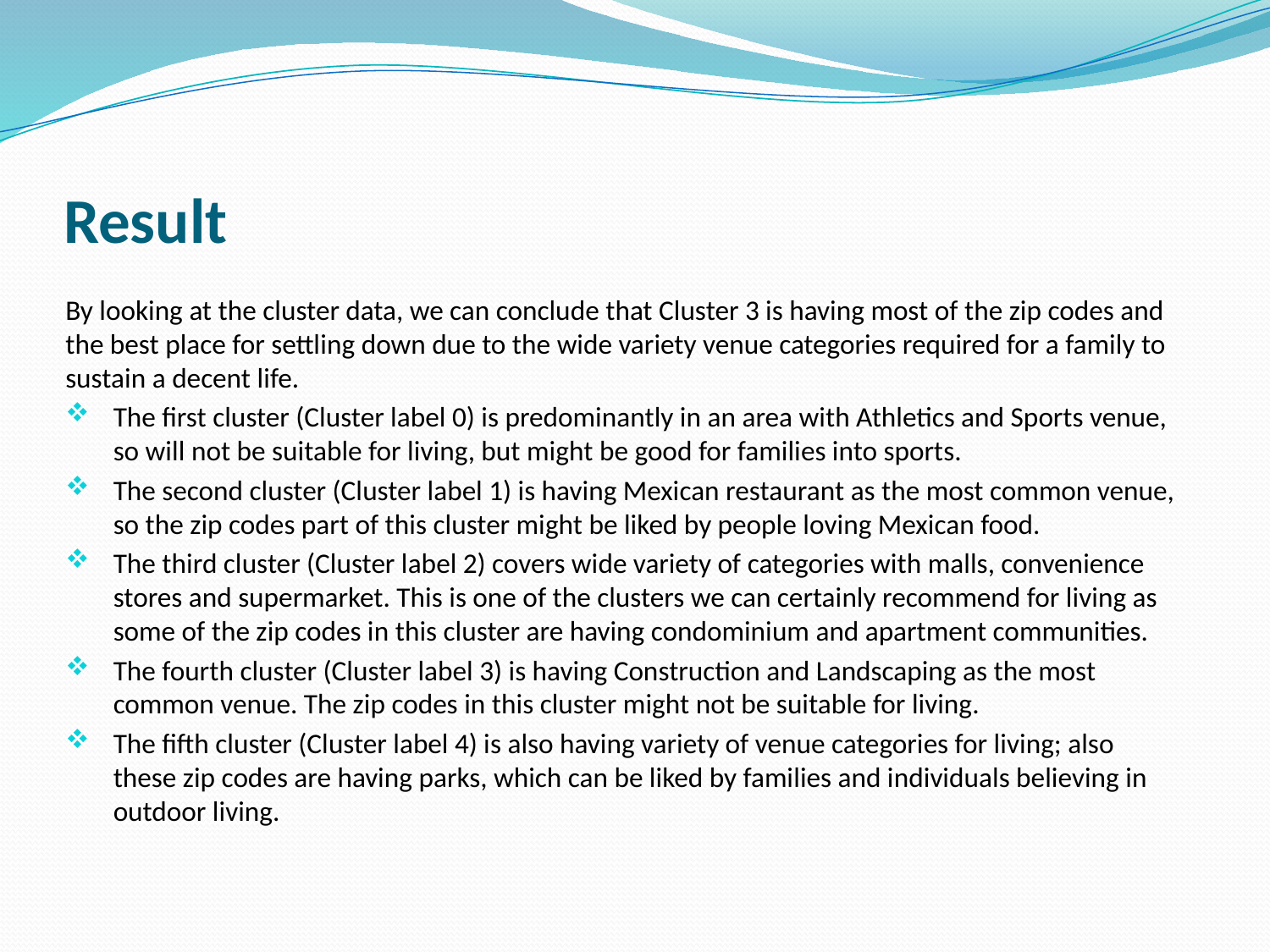

# Result
By looking at the cluster data, we can conclude that Cluster 3 is having most of the zip codes and the best place for settling down due to the wide variety venue categories required for a family to sustain a decent life.
The first cluster (Cluster label 0) is predominantly in an area with Athletics and Sports venue, so will not be suitable for living, but might be good for families into sports.
The second cluster (Cluster label 1) is having Mexican restaurant as the most common venue, so the zip codes part of this cluster might be liked by people loving Mexican food.
The third cluster (Cluster label 2) covers wide variety of categories with malls, convenience stores and supermarket. This is one of the clusters we can certainly recommend for living as some of the zip codes in this cluster are having condominium and apartment communities.
The fourth cluster (Cluster label 3) is having Construction and Landscaping as the most common venue. The zip codes in this cluster might not be suitable for living.
The fifth cluster (Cluster label 4) is also having variety of venue categories for living; also these zip codes are having parks, which can be liked by families and individuals believing in outdoor living.